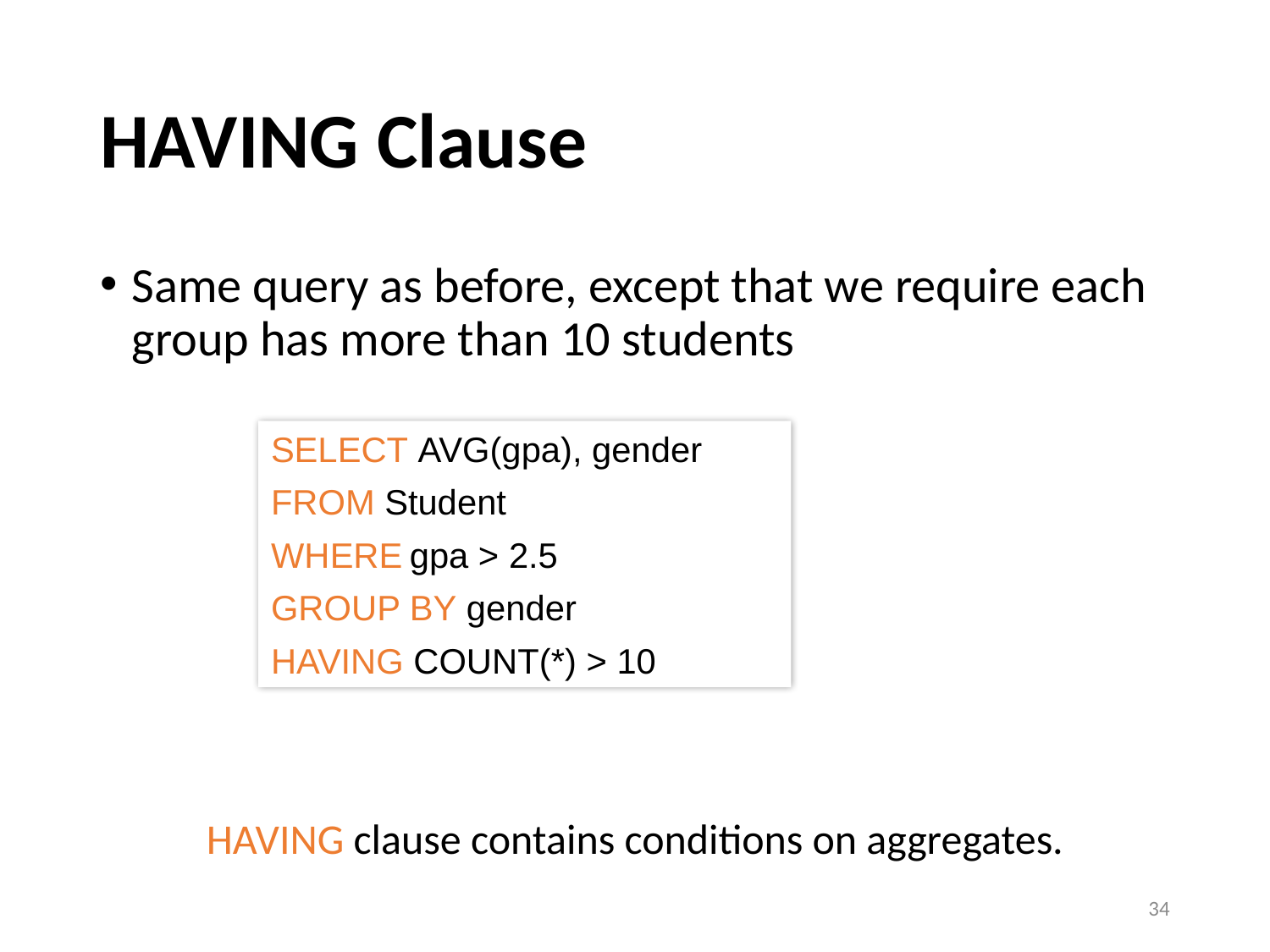

# HAVING Clause
Same query as before, except that we require each group has more than 10 students
SELECT AVG(gpa), gender
FROM Student
WHERE gpa > 2.5
GROUP BY gender
HAVING COUNT(*) > 10
HAVING clause contains conditions on aggregates.
34